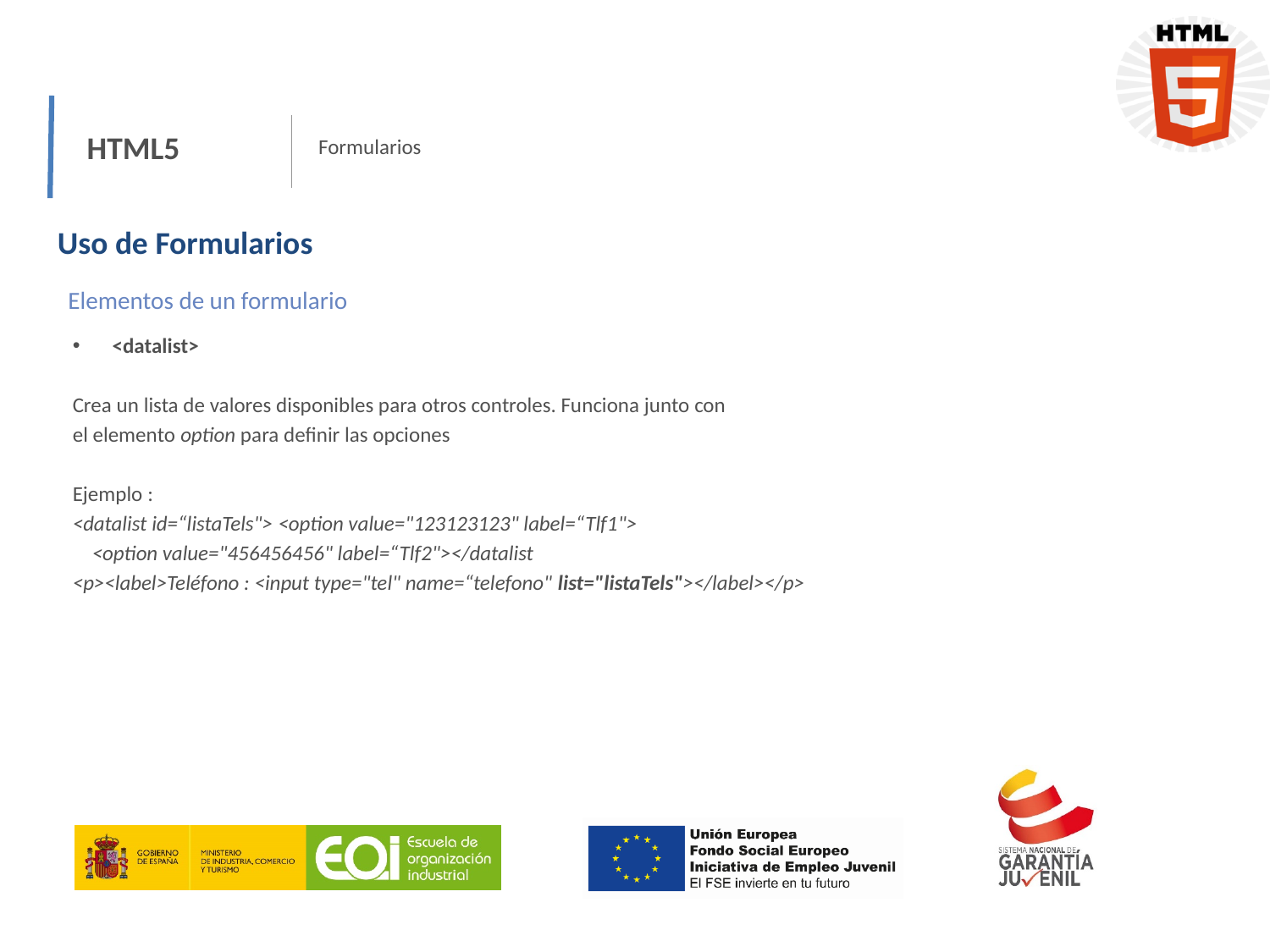

HTML5
Formularios
Uso de Formularios
Elementos de un formulario
<datalist>

Crea un lista de valores disponibles para otros controles. Funciona junto con
el elemento option para definir las opciones

Ejemplo :
<datalist id=“listaTels"> <option value="123123123" label=“Tlf1">
    <option value="456456456" label=“Tlf2"></datalist
<p><label>Teléfono : <input type="tel" name=“telefono" list="listaTels"></label></p>